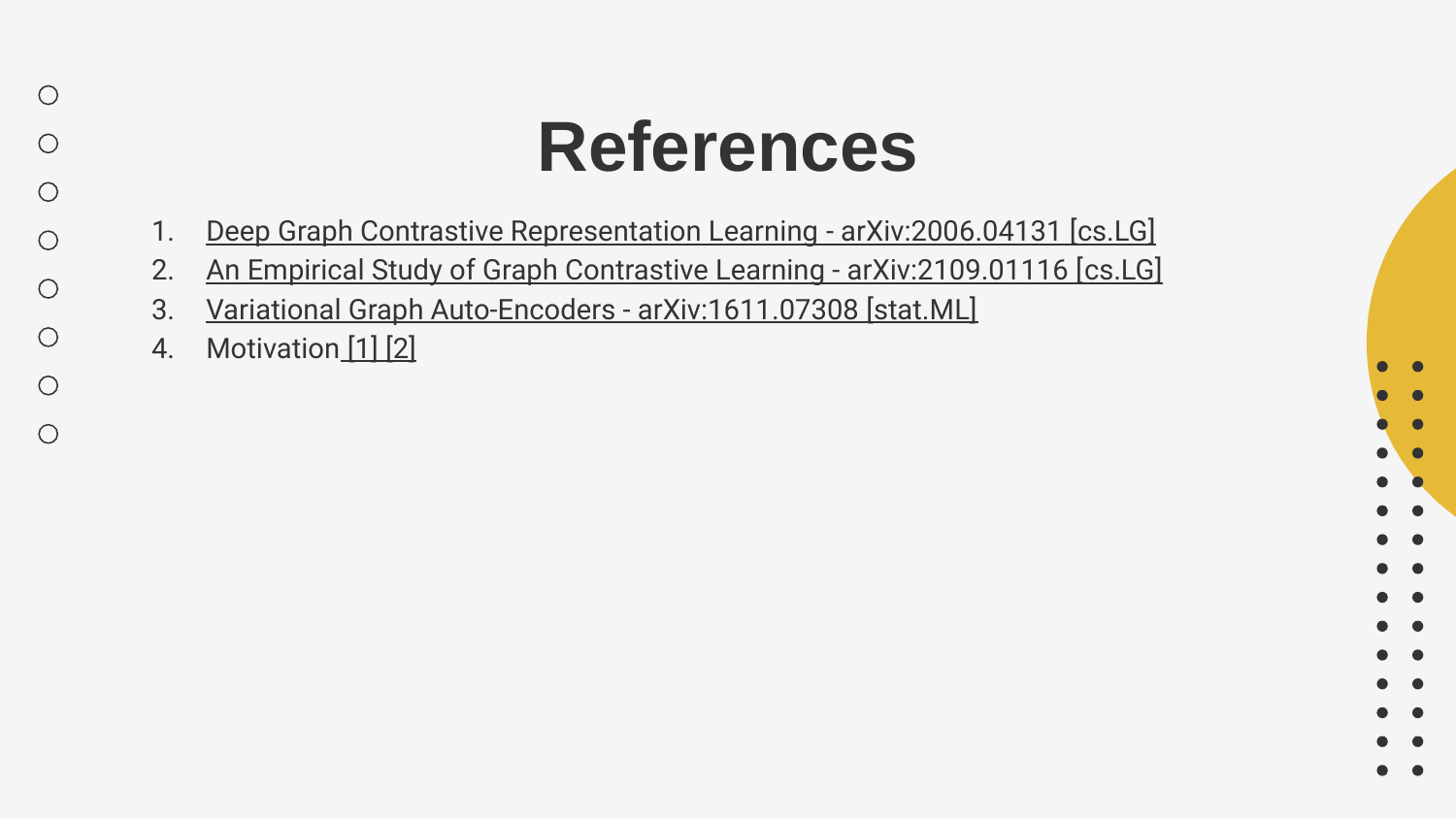

# References
Deep Graph Contrastive Representation Learning - arXiv:2006.04131 [cs.LG]
An Empirical Study of Graph Contrastive Learning - arXiv:2109.01116 [cs.LG]
Variational Graph Auto-Encoders - arXiv:1611.07308 [stat.ML]
Motivation [1] [2]